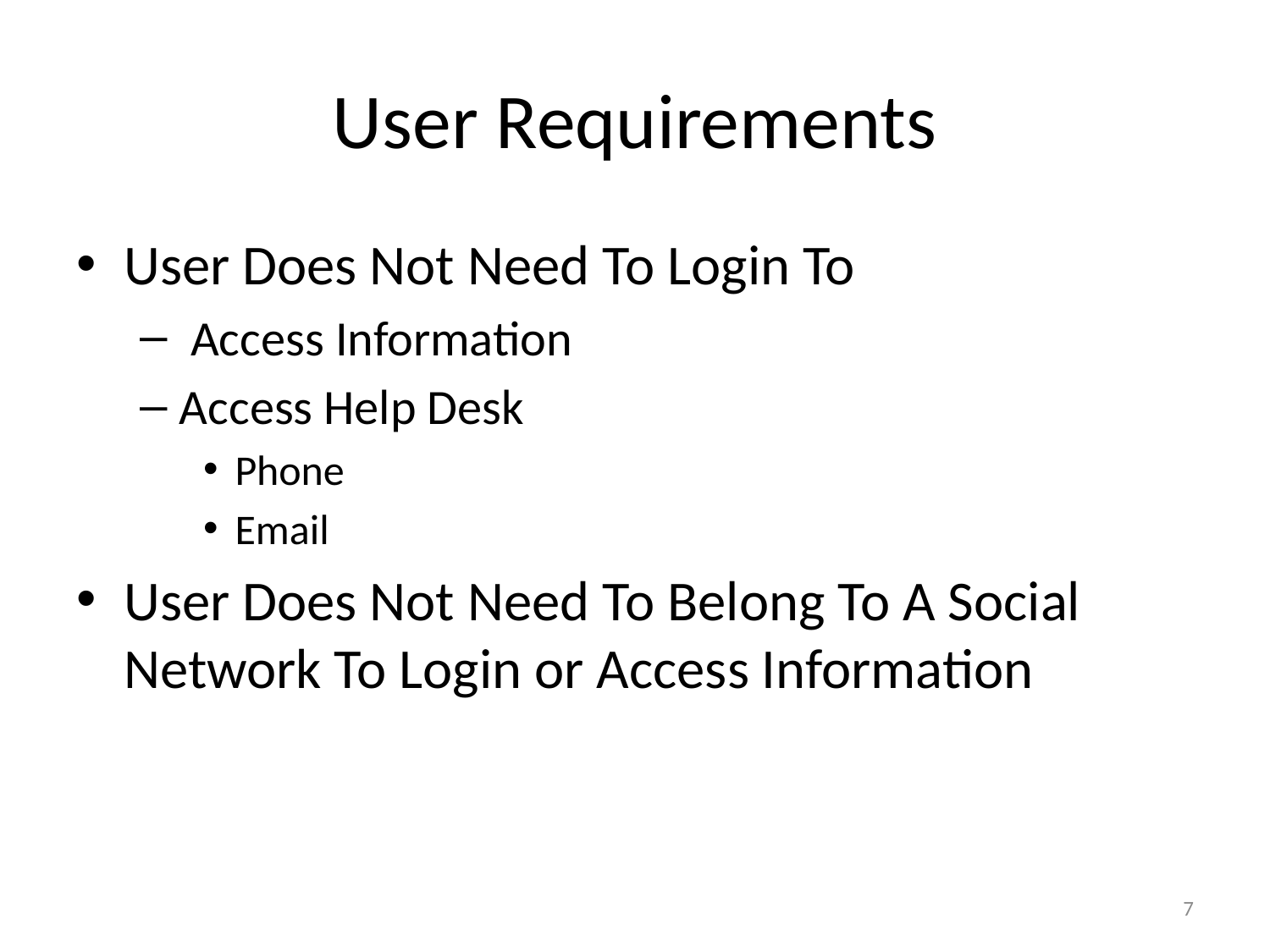

# User Requirements
User Does Not Need To Login To
 Access Information
Access Help Desk
Phone
Email
User Does Not Need To Belong To A Social Network To Login or Access Information
7